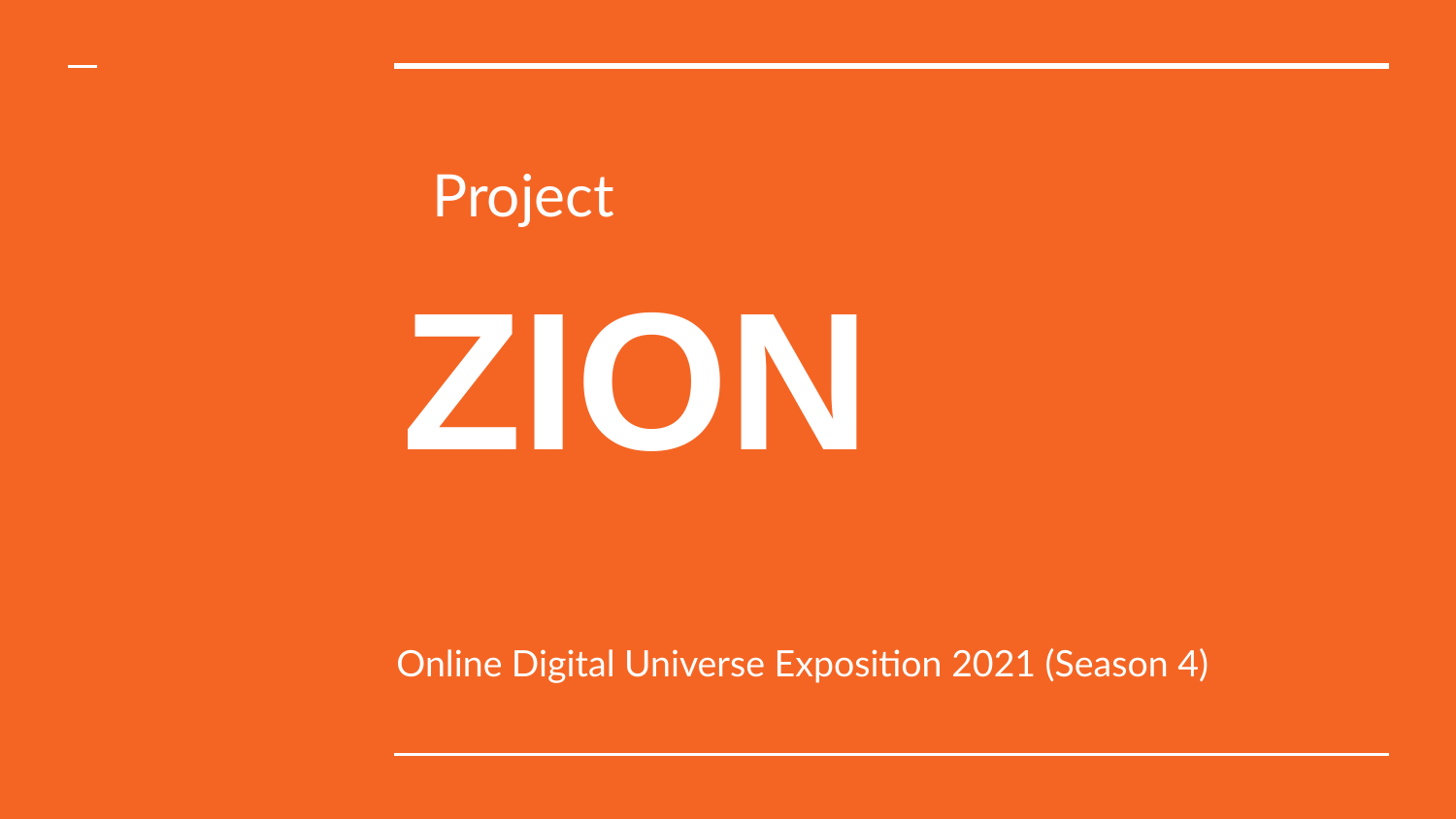

Project
# ZION
Online Digital Universe Exposition 2021 (Season 4)